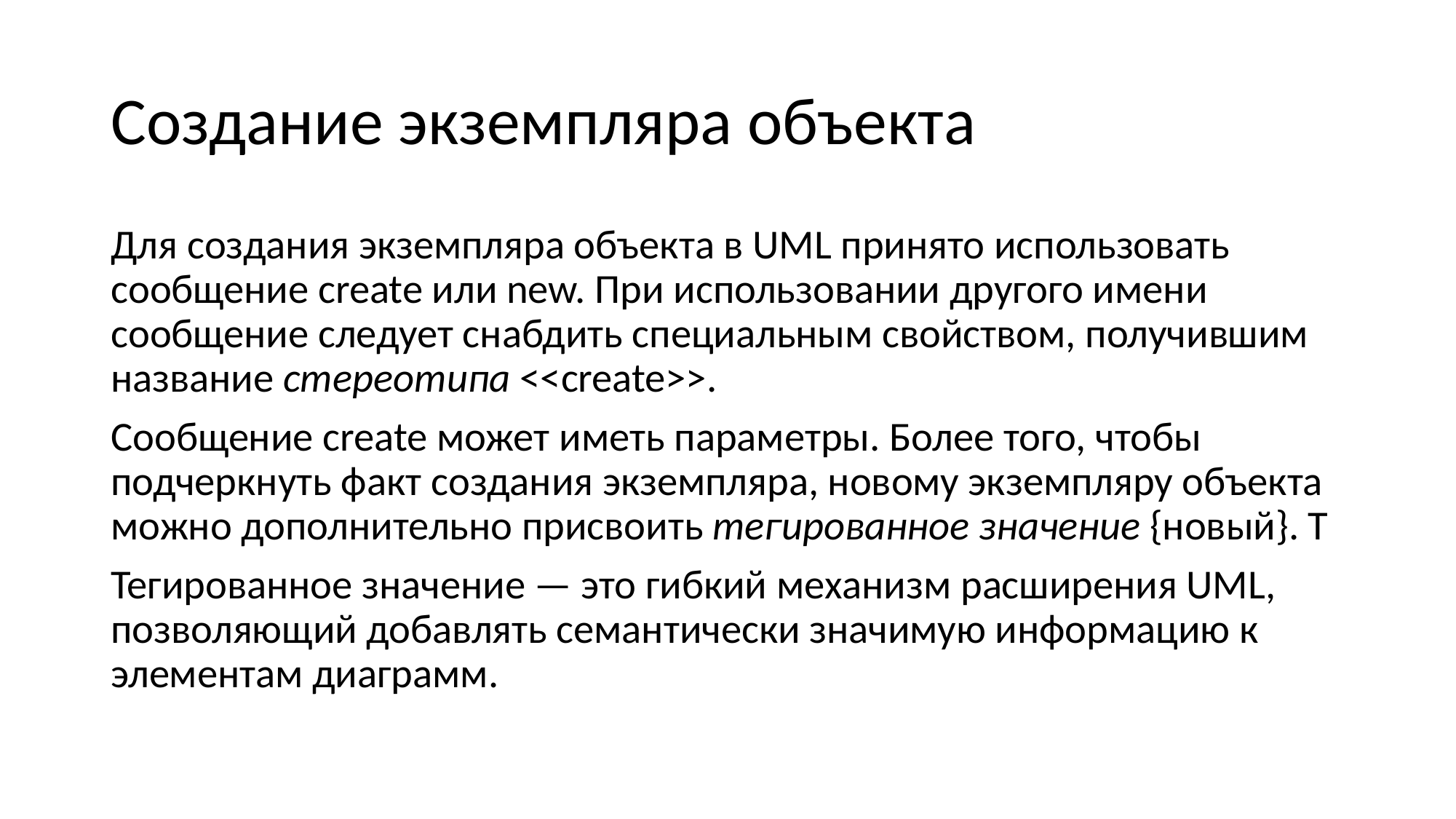

# Создание экземпляра объекта
Для создания экземпляра объекта в UML принято использовать сообщение create или new. При использовании другого имени сообщение следует снабдить специальным свойством, получившим название стереотипа <<create>>.
Сообщение create может иметь параметры. Более того, чтобы подчеркнуть факт создания экземпляра, новому экземпляру объекта можно дополнительно присвоить тегированное значение {новый}. Т
Тегированное значение — это гибкий механизм расширения UML, позволяющий добавлять семантически значимую информацию к элементам диаграмм.